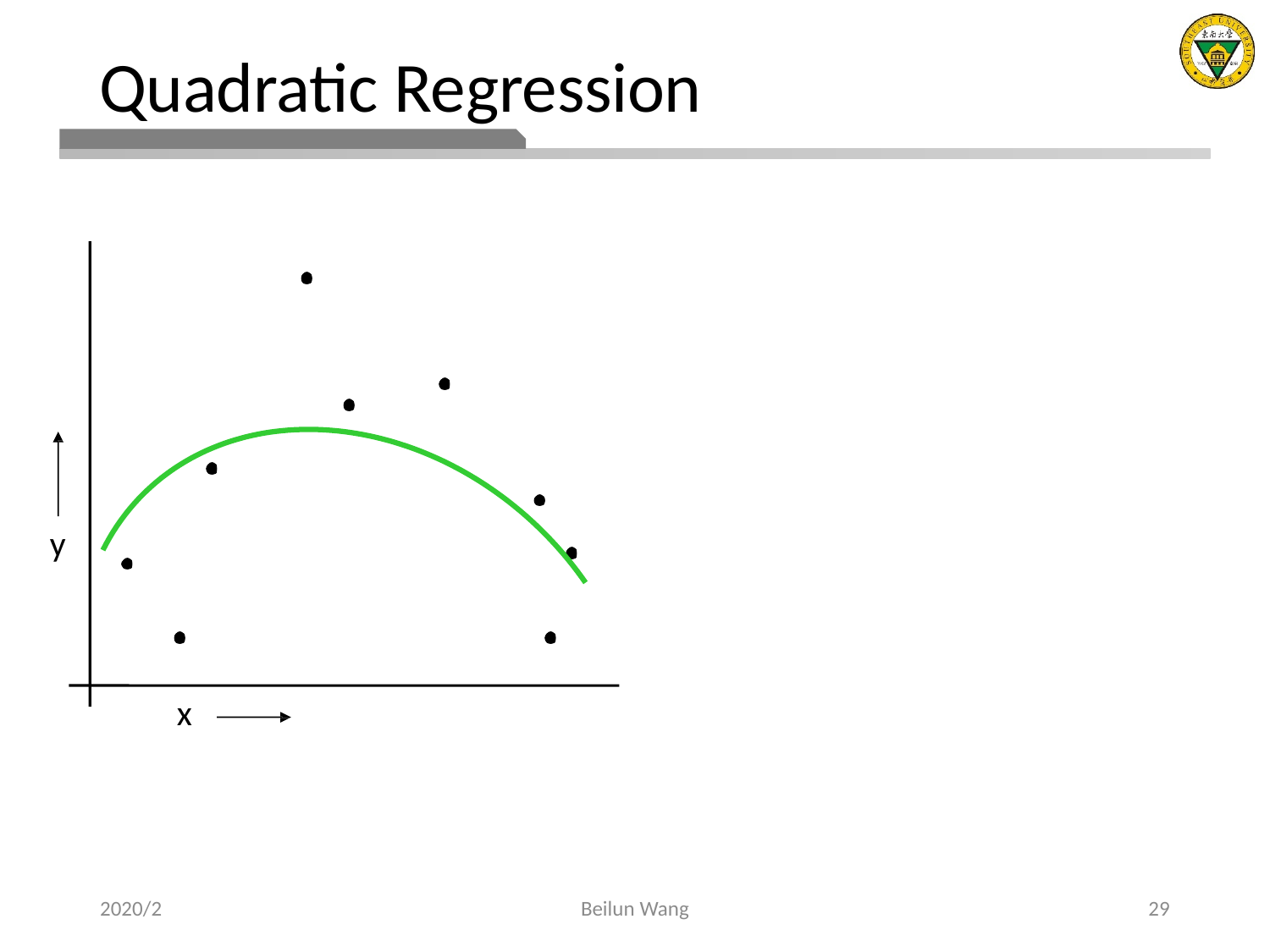

# Quadratic Regression

y

x

2020/2
Beilun Wang
29